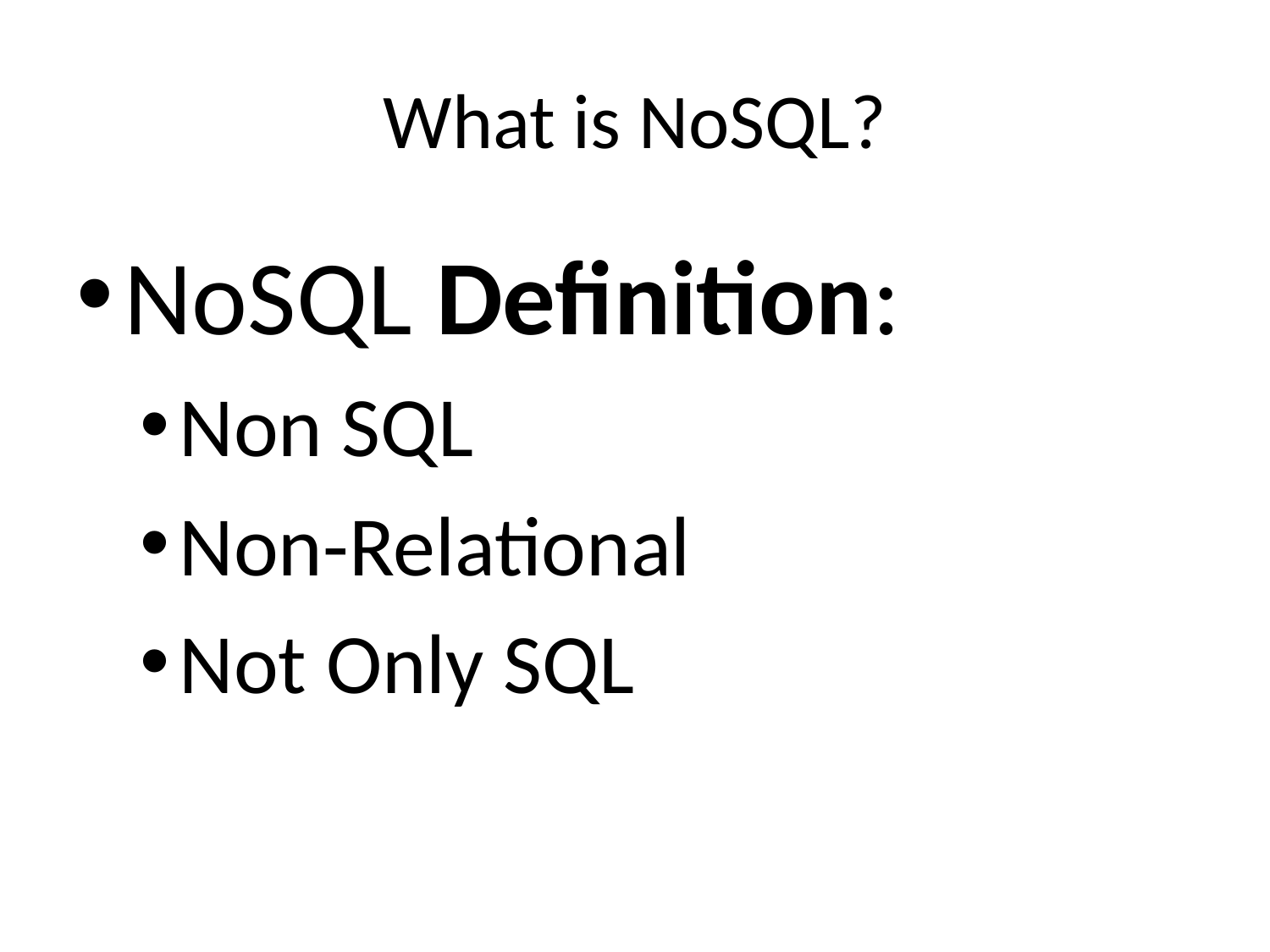

# What is NoSQL?
NoSQL Definition:
Non SQL
Non-Relational
Not Only SQL